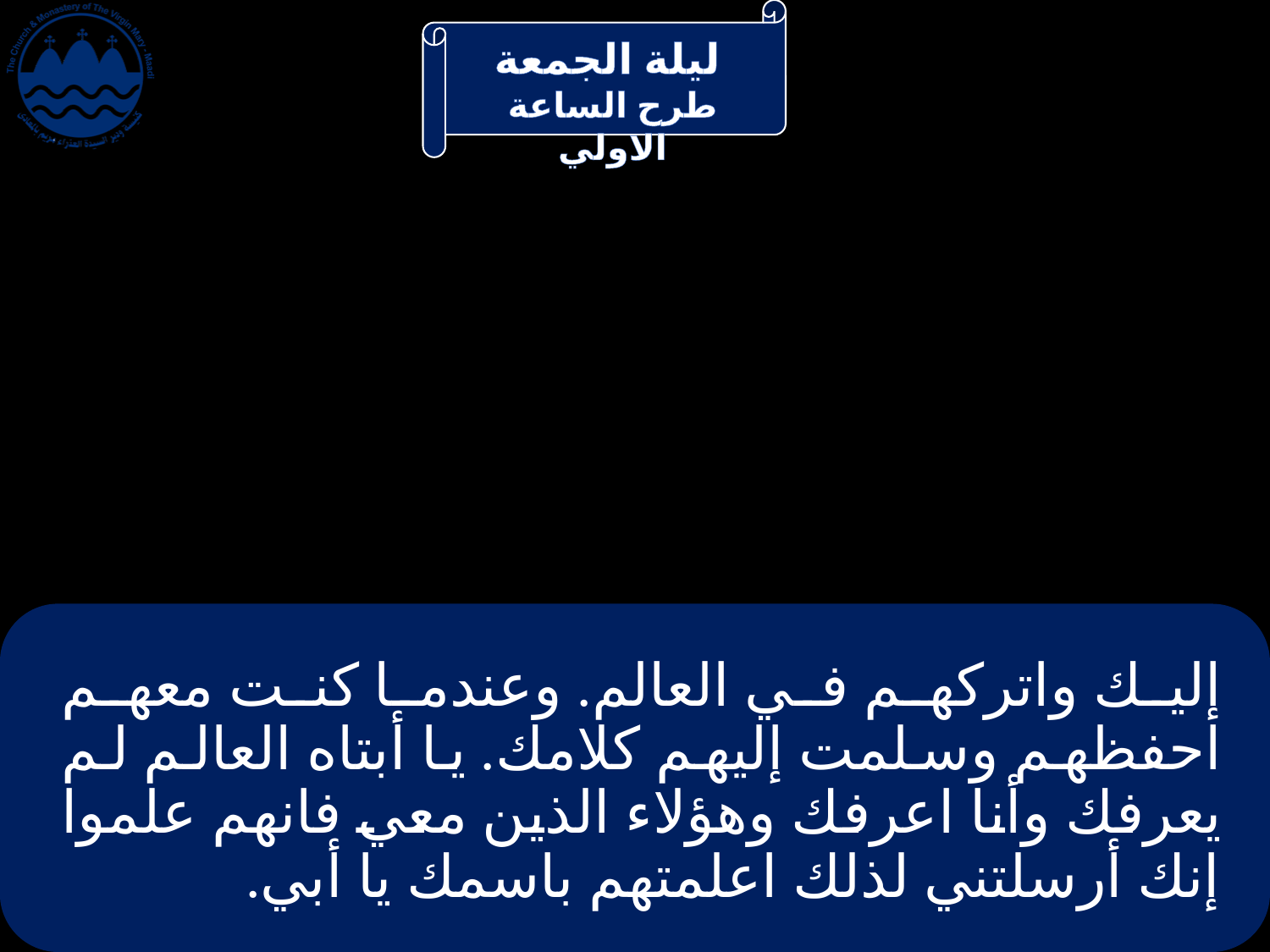

# إليك واتركهم في العالم. وعندما كنت معهم احفظهم وسلمت إليهم كلامك. يا أبتاه العالم لم يعرفك وأنا اعرفك وهؤلاء الذين معي فانهم علموا إنك أرسلتني لذلك اعلمتهم باسمك يا أبي.